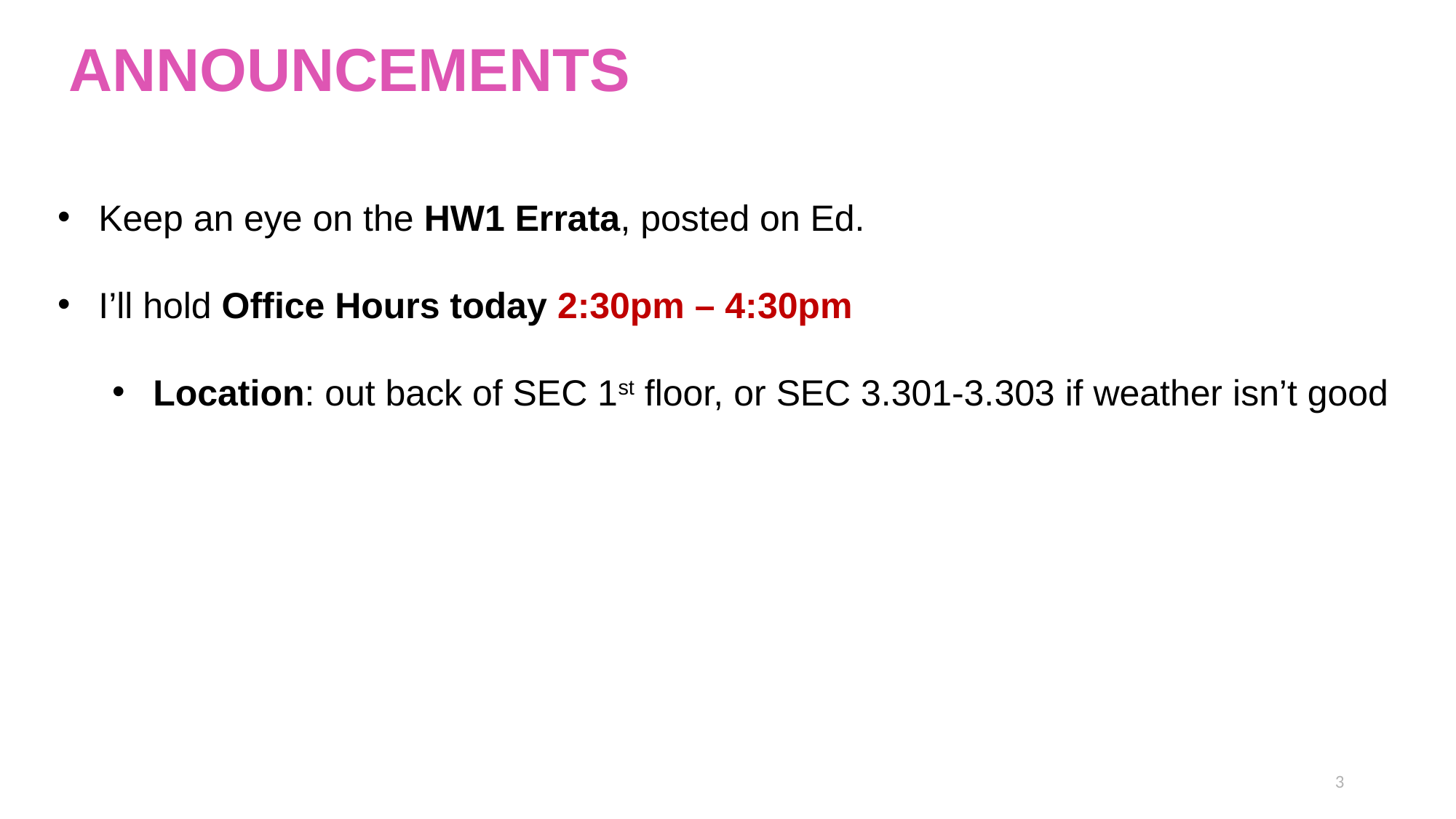

ANNOUNCEMENTS
Keep an eye on the HW1 Errata, posted on Ed.
I’ll hold Office Hours today 2:30pm – 4:30pm
Location: out back of SEC 1st floor, or SEC 3.301-3.303 if weather isn’t good
3